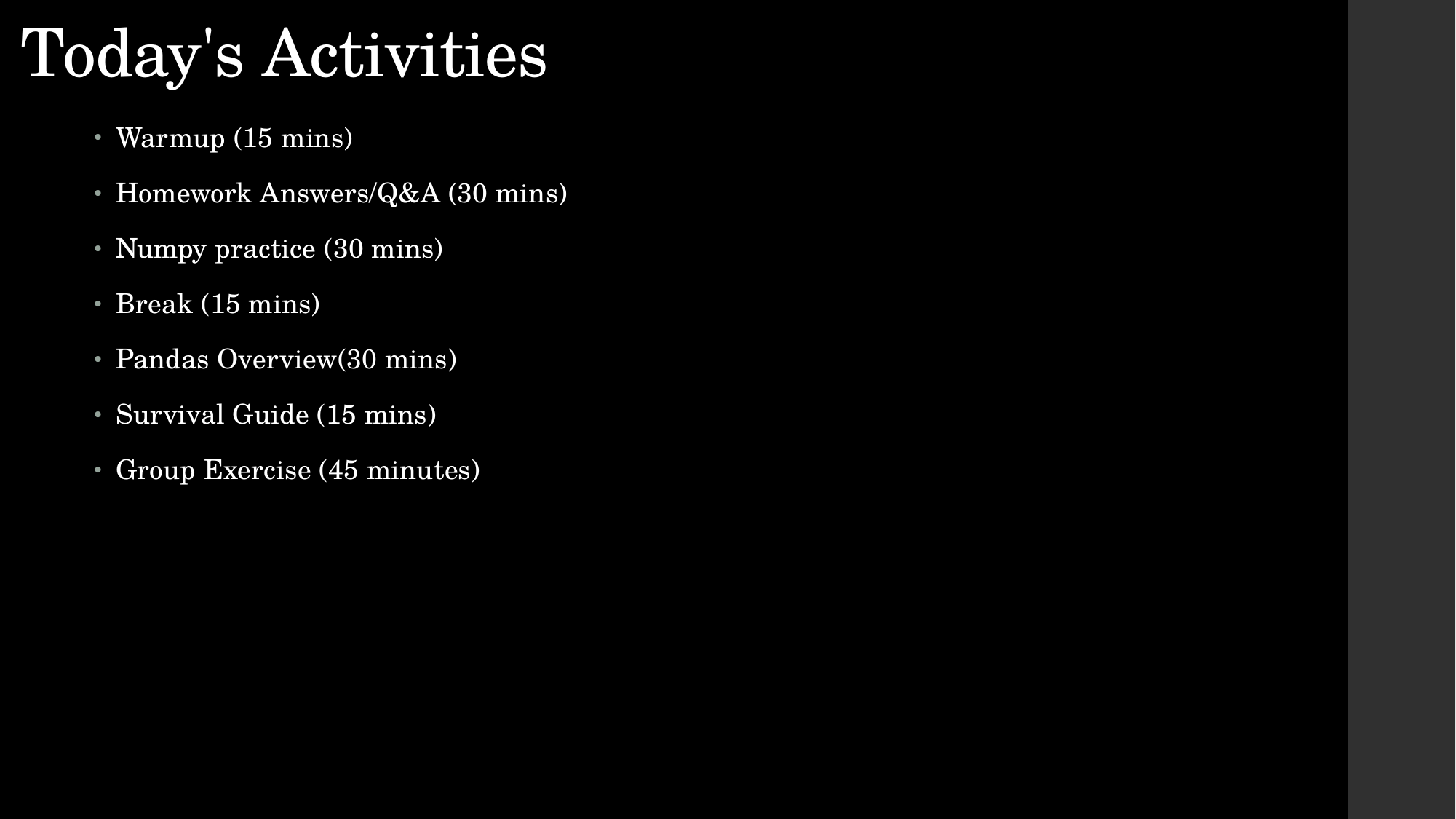

# Today's Activities
Warmup (15 mins)
Homework Answers/Q&A (30 mins)
Numpy practice (30 mins)
Break (15 mins)
Pandas Overview(30 mins)
Survival Guide (15 mins)
Group Exercise (45 minutes)